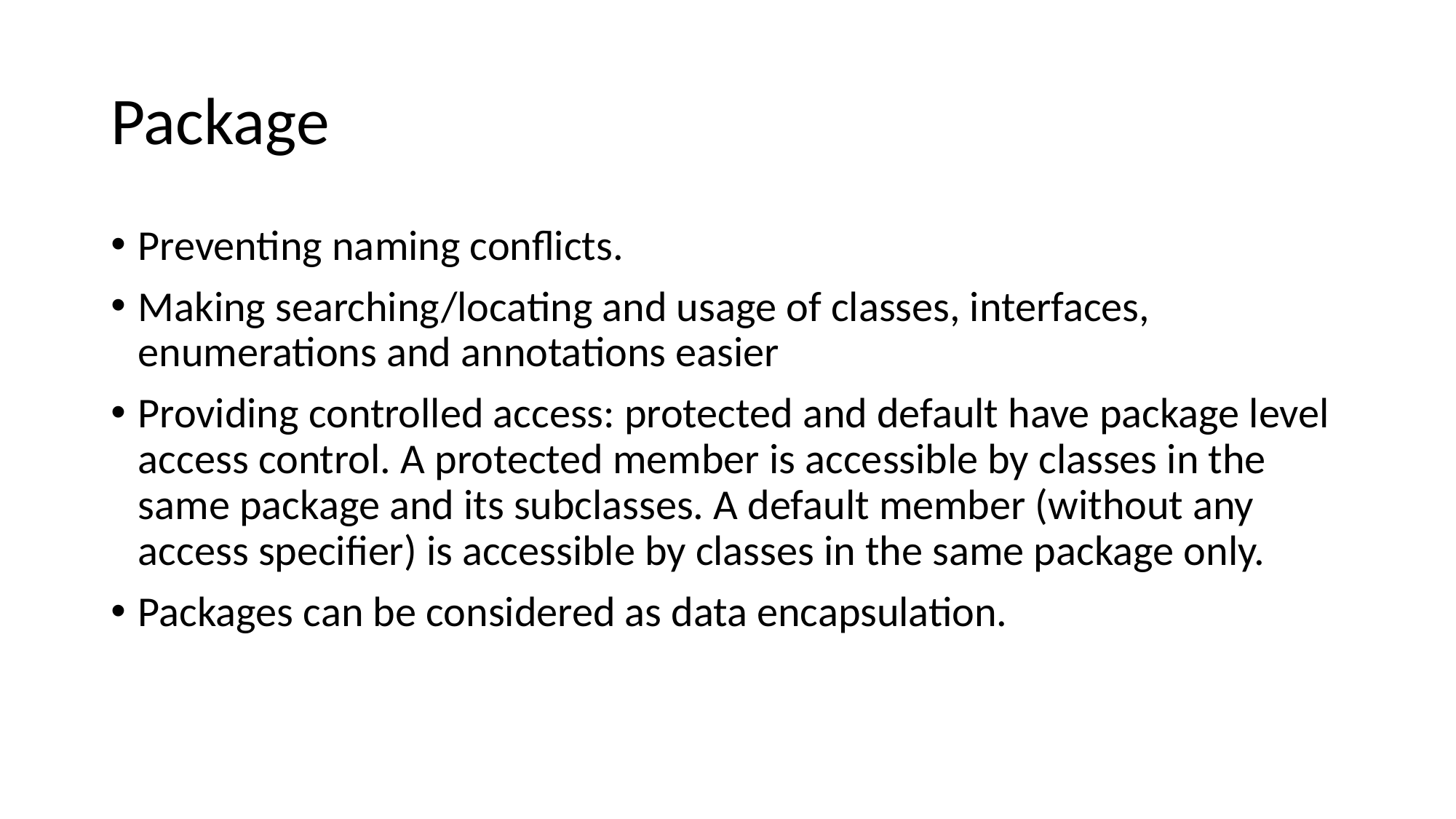

# Package
Preventing naming conflicts.
Making searching/locating and usage of classes, interfaces, enumerations and annotations easier
Providing controlled access: protected and default have package level access control. A protected member is accessible by classes in the same package and its subclasses. A default member (without any access specifier) is accessible by classes in the same package only.
Packages can be considered as data encapsulation.